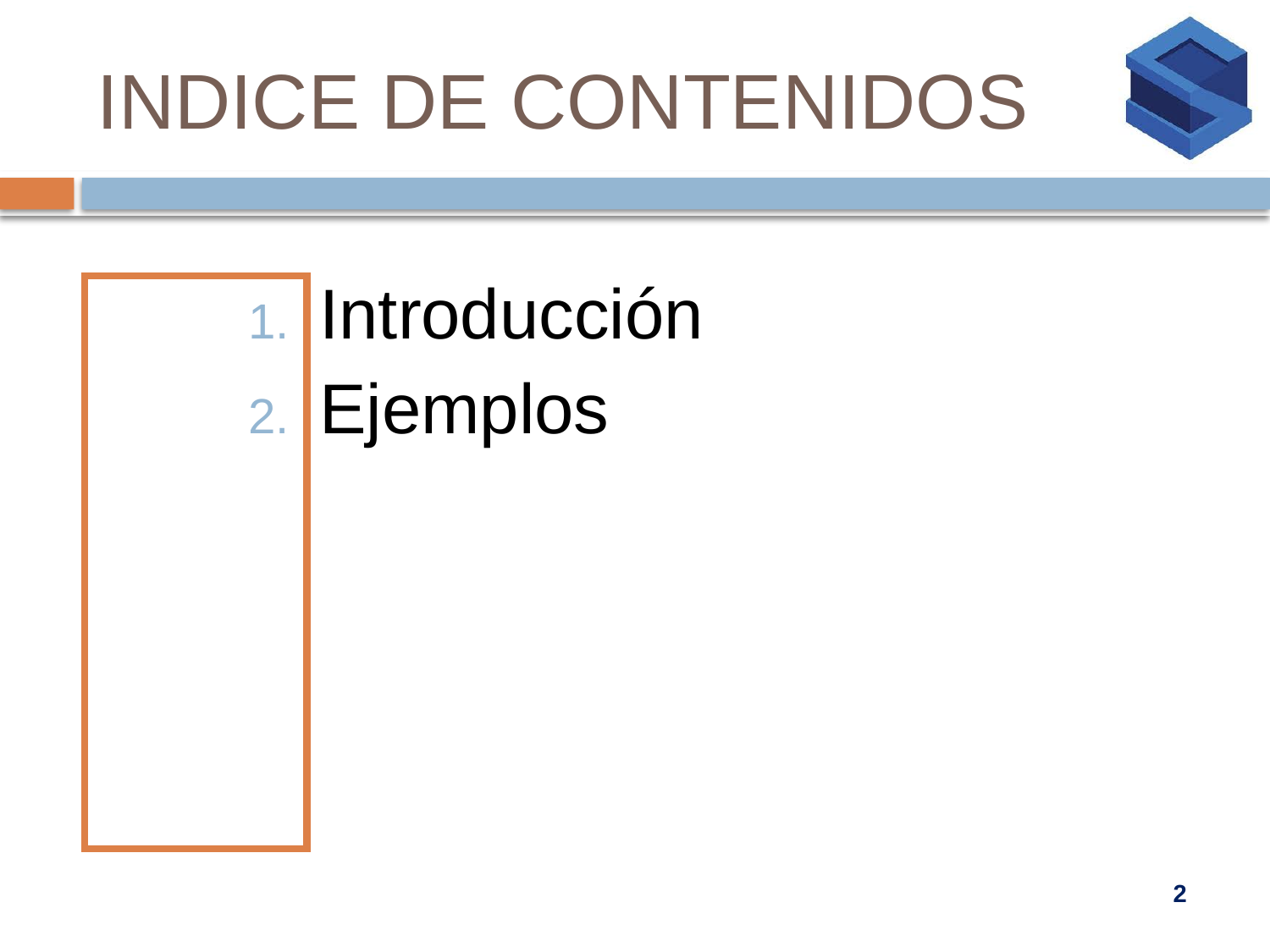

# INDICE DE CONTENIDOS
Introducción
Ejemplos

2